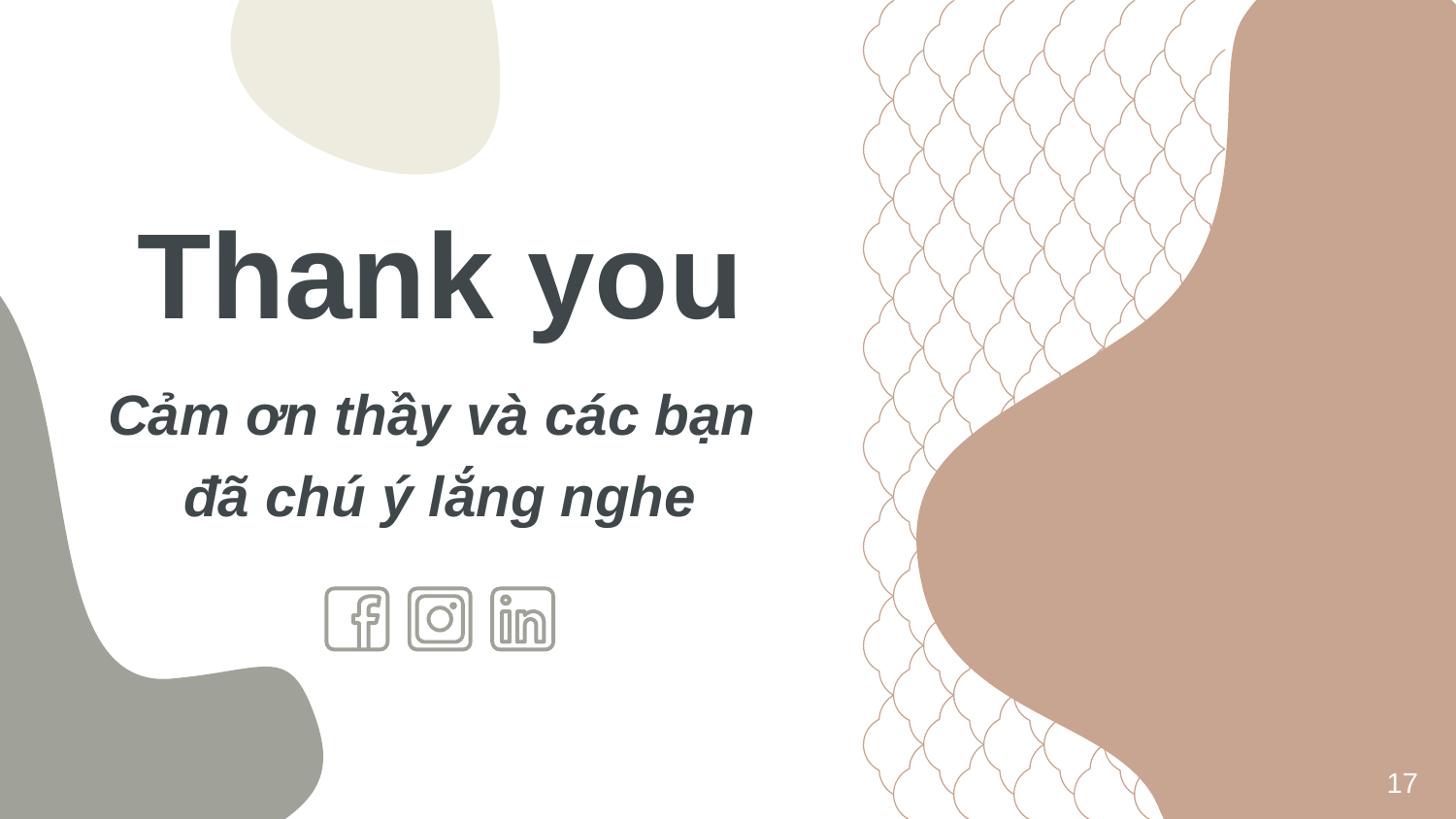

# Thank you
Cảm ơn thầy và các bạn
đã chú ý lắng nghe

17